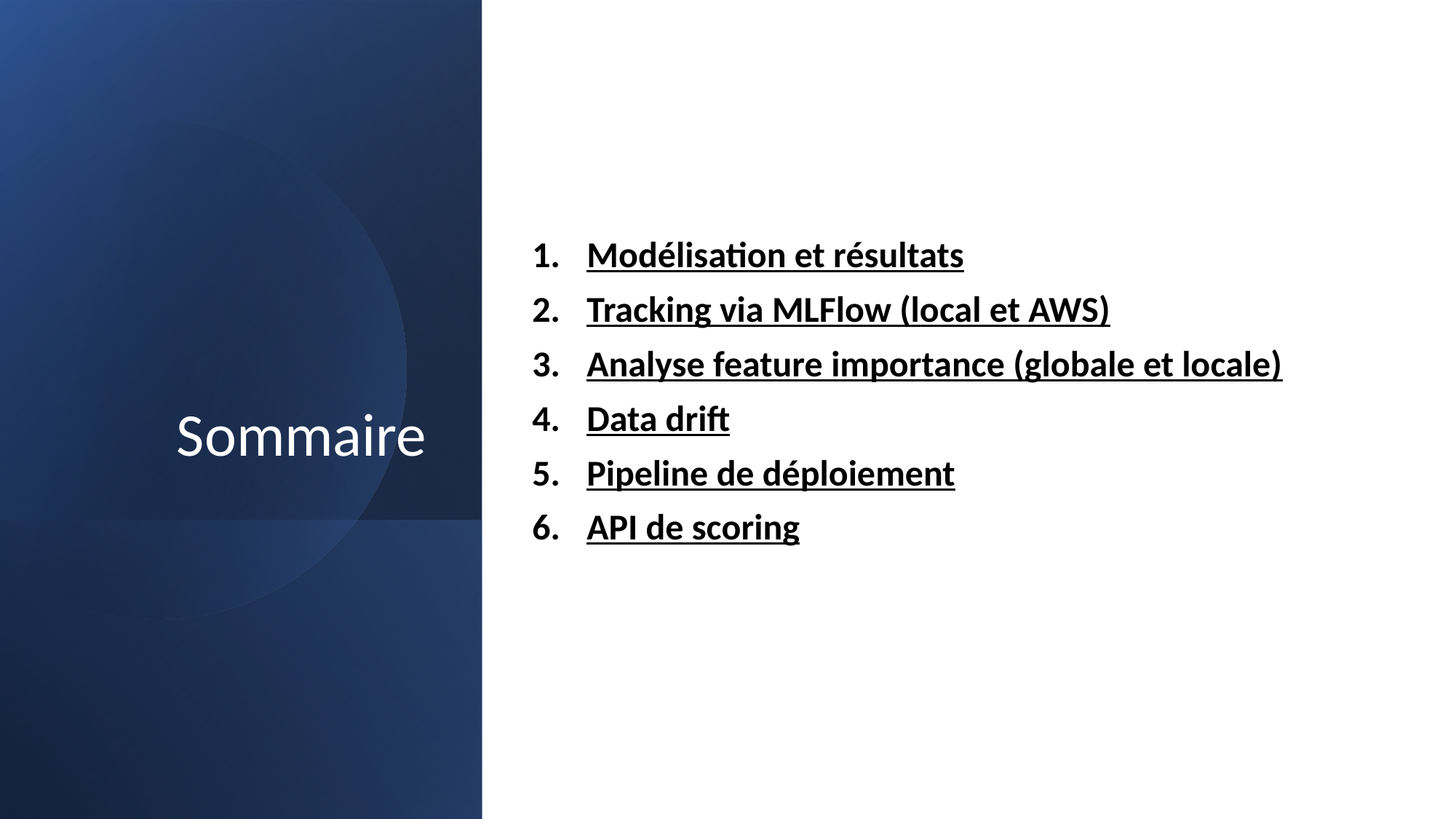

Modélisation et résultats
Tracking via MLFlow (local et AWS)
Analyse feature importance (globale et locale)
Data drift
Pipeline de déploiement
API de scoring

# Sommaire